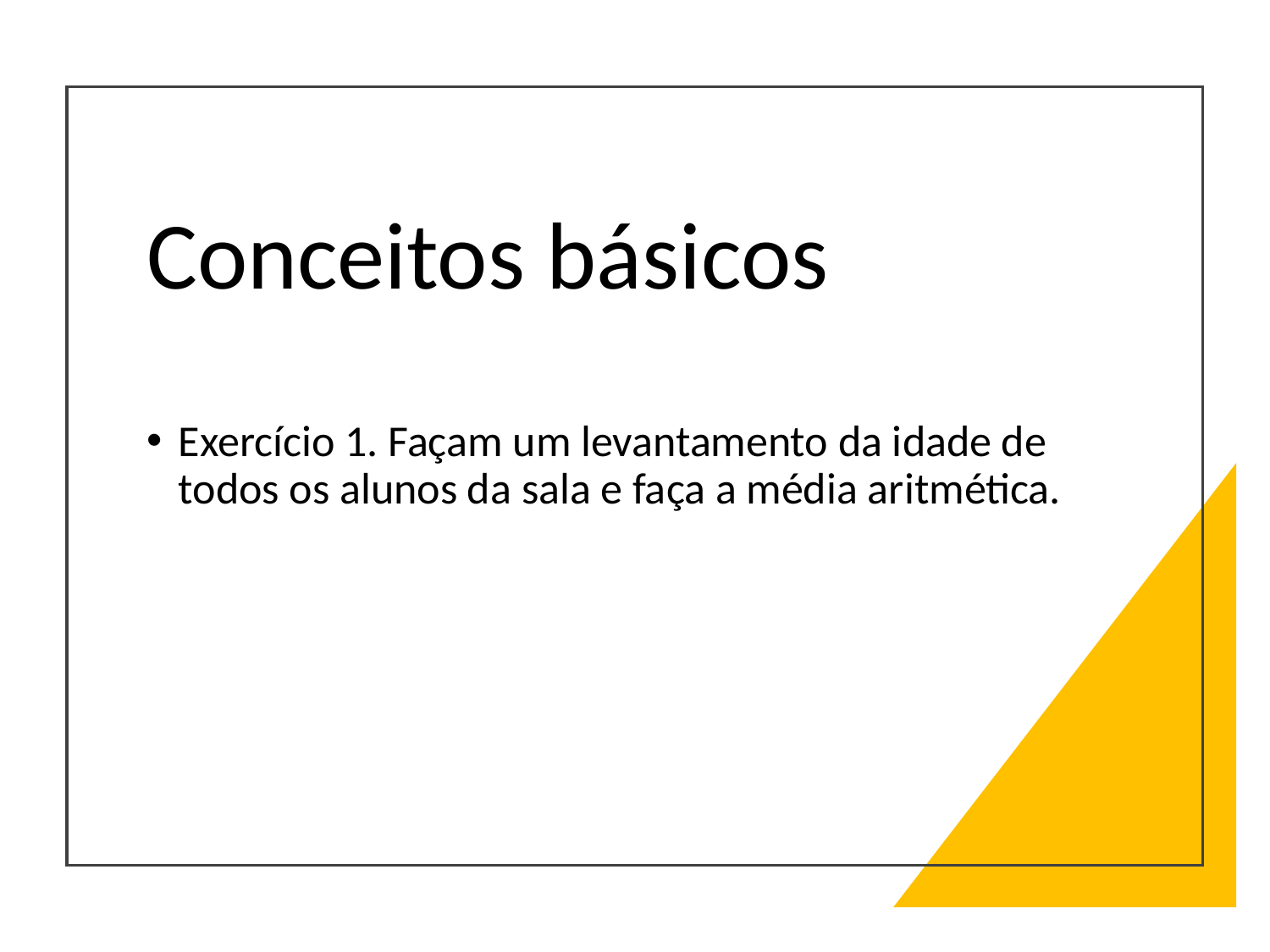

# Conceitos básicos
Exercício 1. Façam um levantamento da idade de todos os alunos da sala e faça a média aritmética.